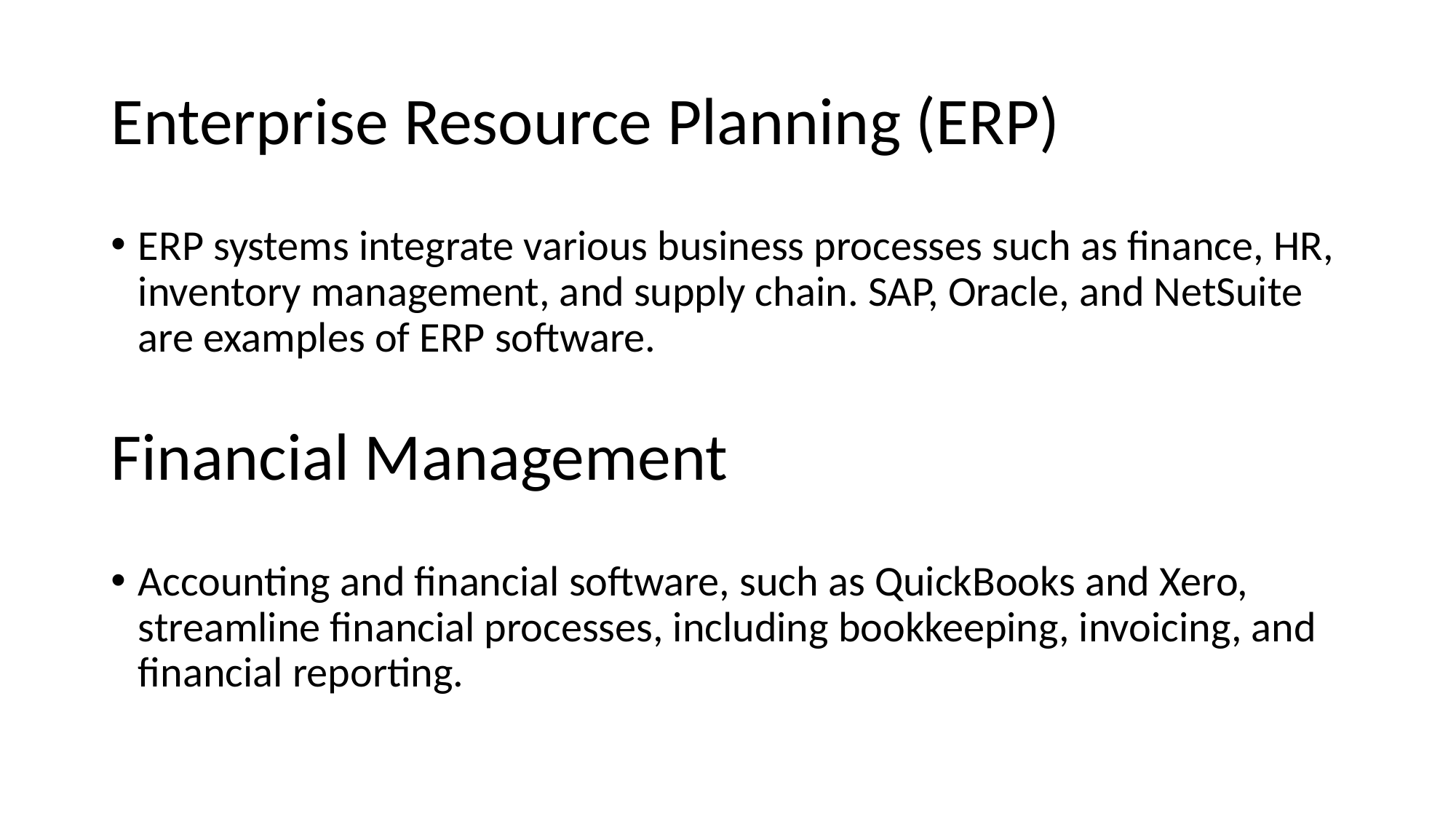

# Enterprise Resource Planning (ERP)
ERP systems integrate various business processes such as finance, HR, inventory management, and supply chain. SAP, Oracle, and NetSuite are examples of ERP software.
Financial Management
Accounting and financial software, such as QuickBooks and Xero, streamline financial processes, including bookkeeping, invoicing, and financial reporting.